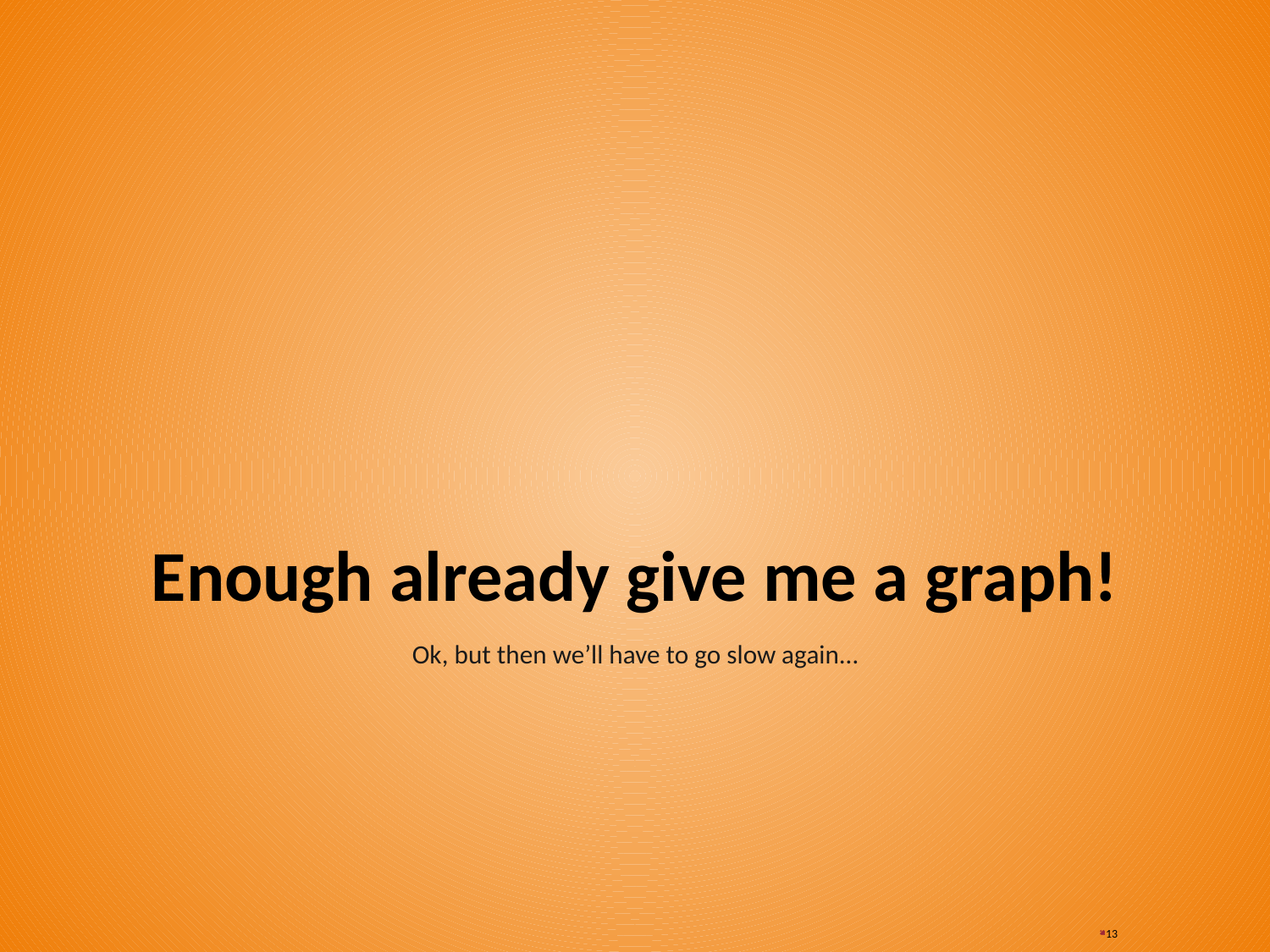

# Enough already give me a graph!
Ok, but then we’ll have to go slow again…
13